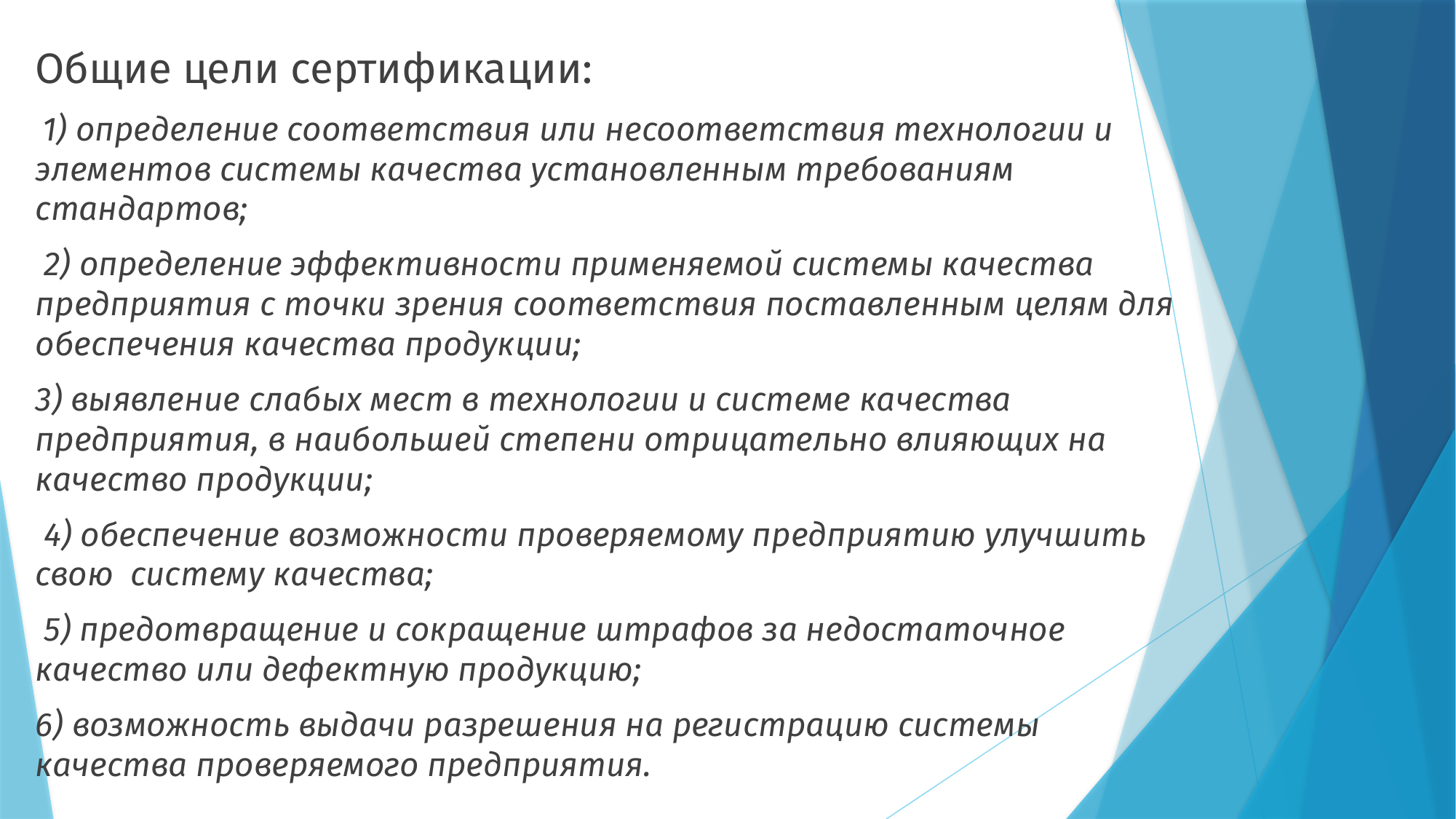

Общие цели сертификации:
 1) определение соответствия или несоответствия технологии и элементов системы качества установленным требованиям стандартов;
 2) определение эффективности применяемой системы качества предприятия с точки зрения соответствия поставленным целям для обеспечения качества продукции;
3) выявление слабых мест в технологии и системе качества предприятия, в наибольшей степени отрицательно влияющих на качество продукции;
 4) обеспечение возможности проверяемому предприятию улучшить свою  систему качества;
 5) предотвращение и сокращение штрафов за недостаточное качество или дефектную продукцию;
6) возможность выдачи разрешения на регистрацию системы качества проверяемого предприятия.